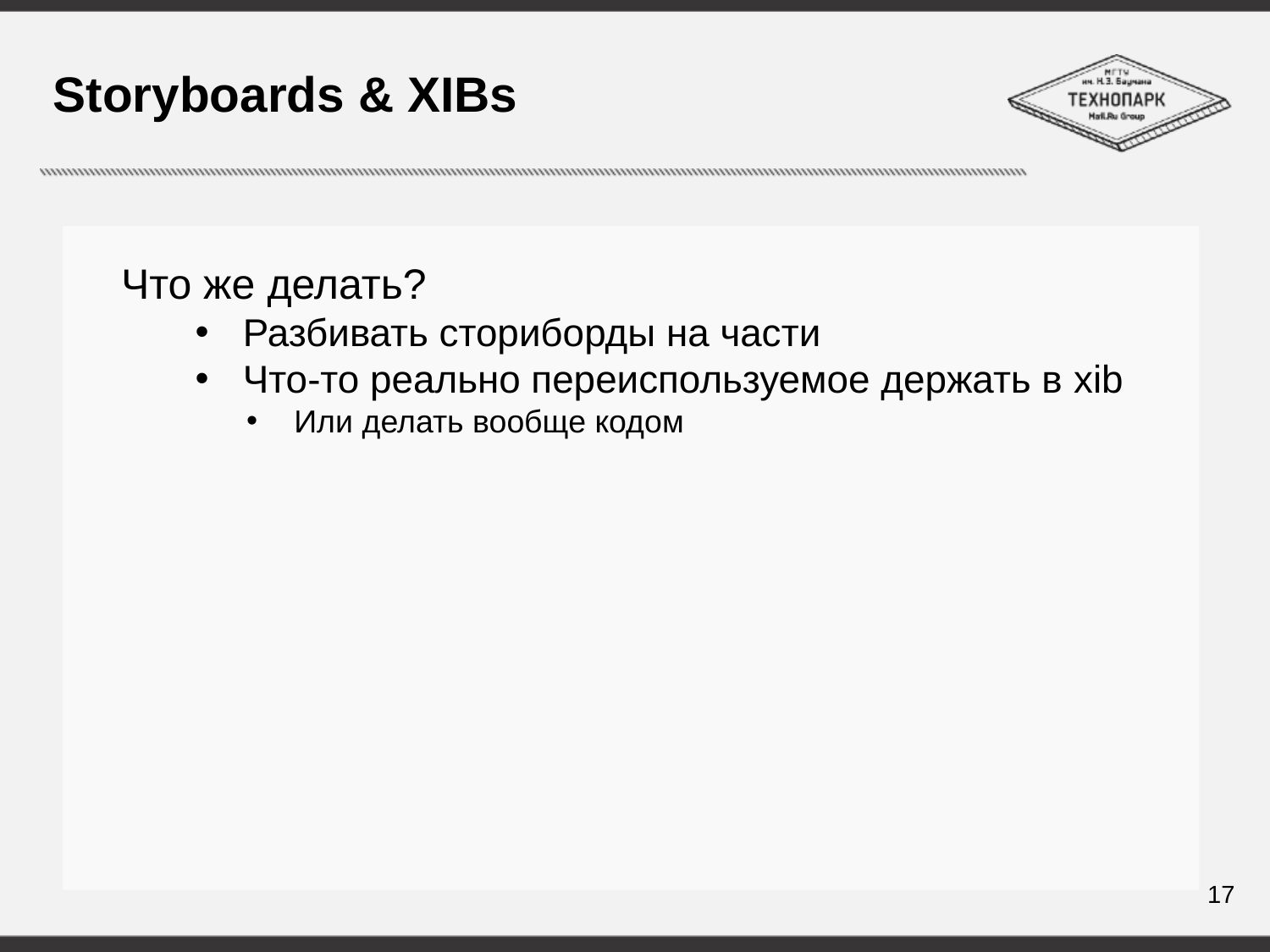

# Storyboards & XIBs

Что же делать?
Разбивать сториборды на части
Что-то реально переиспользуемое держать в xib
Или делать вообще кодом
17